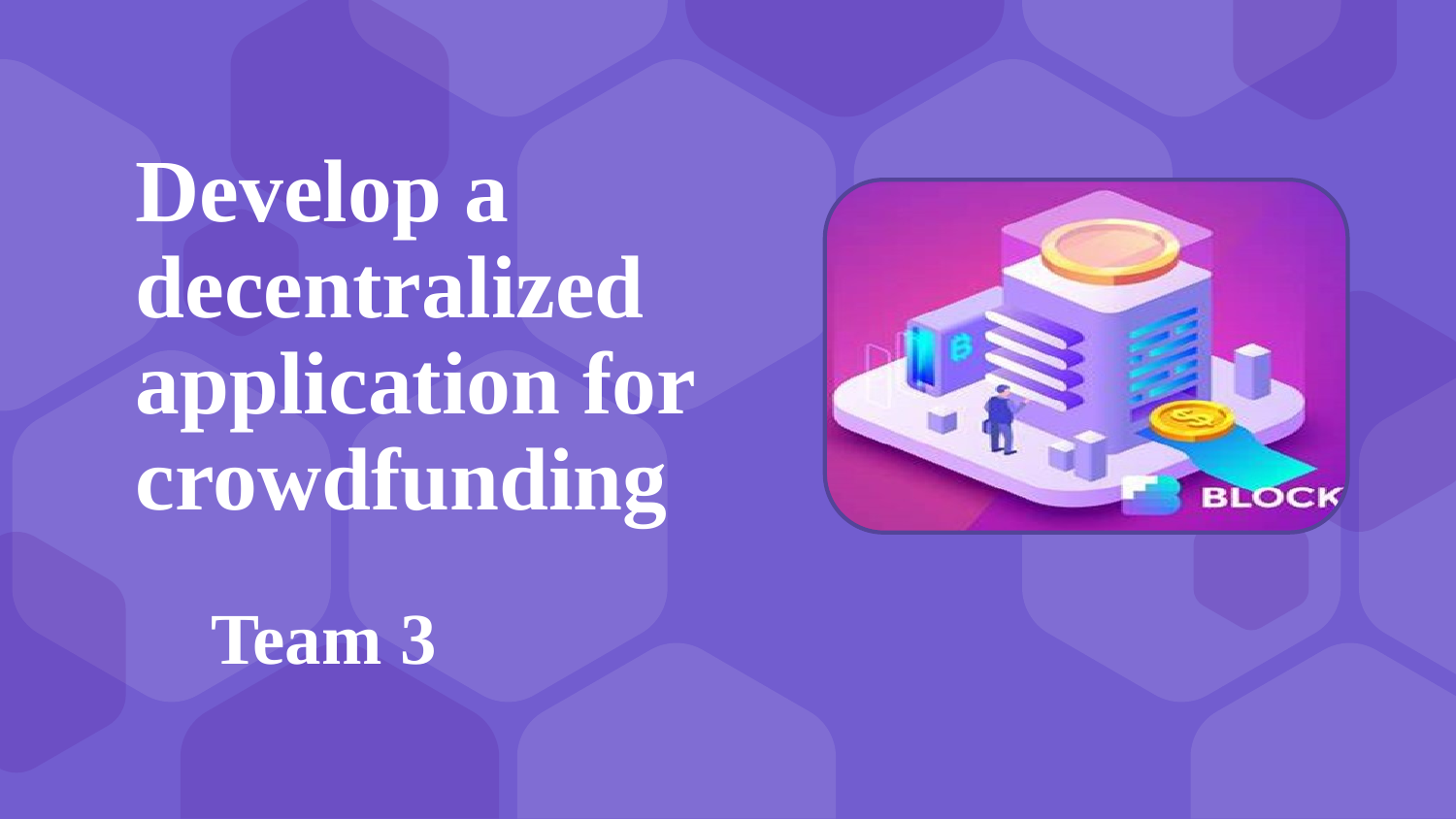

Develop a decentralized application for crowdfunding

# Team 3